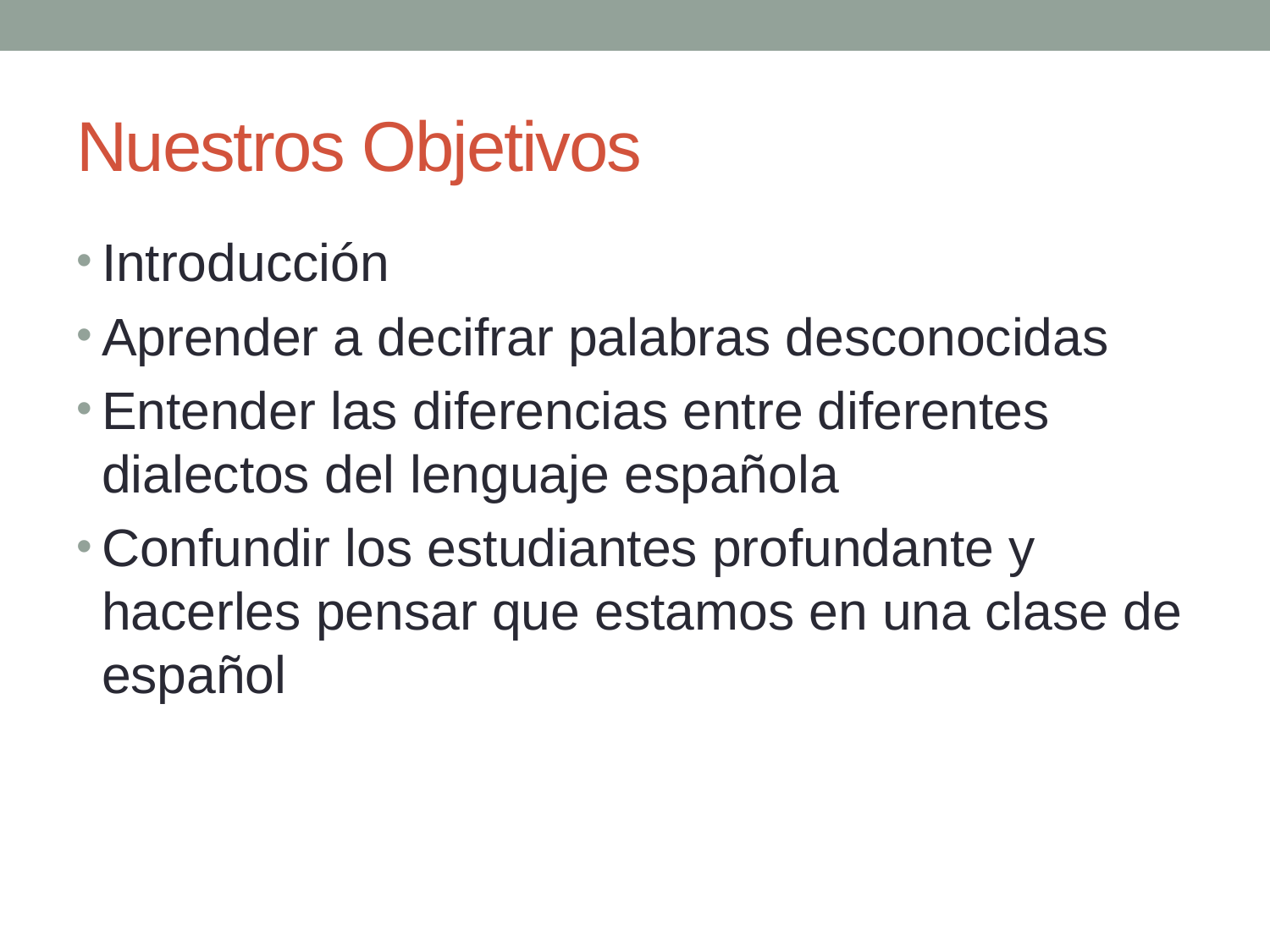

# Nuestros Objetivos
Introducción
Aprender a decifrar palabras desconocidas
Entender las diferencias entre diferentes dialectos del lenguaje española
Confundir los estudiantes profundante y hacerles pensar que estamos en una clase de español